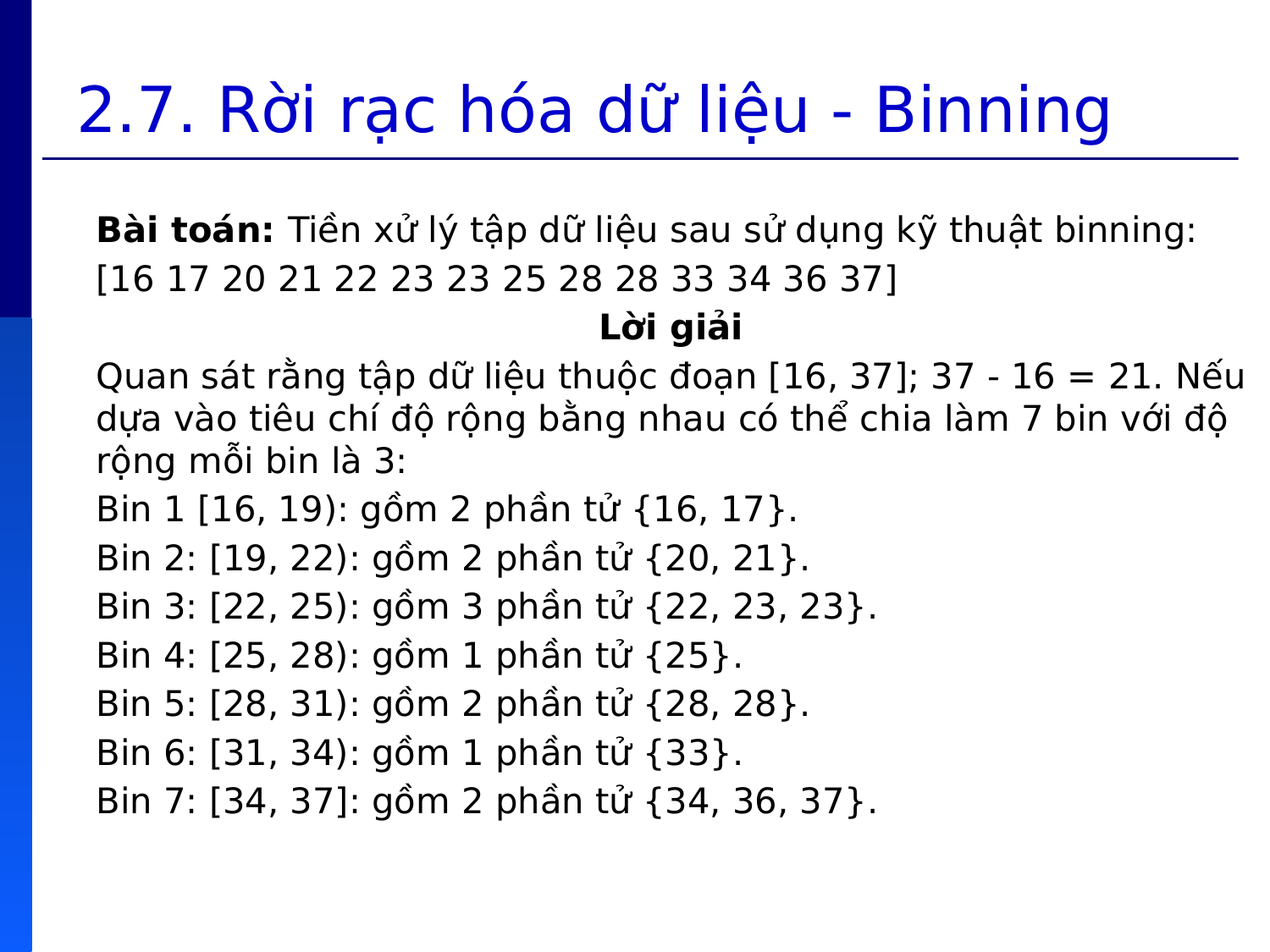

# 2.7. Rời rạc hóa dữ liệu - Binning
Bài toán: Tiền xử lý tập dữ liệu sau sử dụng kỹ thuật binning:
[16 17 20 21 22 23 23 25 28 28 33 34 36 37]
Lời giải
Quan sát rằng tập dữ liệu thuộc đoạn [16, 37]; 37 - 16 = 21. Nếu dựa vào tiêu chí độ rộng bằng nhau có thể chia làm 7 bin với độ rộng mỗi bin là 3:
Bin 1 [16, 19): gồm 2 phần tử {16, 17}.
Bin 2: [19, 22): gồm 2 phần tử {20, 21}.
Bin 3: [22, 25): gồm 3 phần tử {22, 23, 23}.
Bin 4: [25, 28): gồm 1 phần tử {25}.
Bin 5: [28, 31): gồm 2 phần tử {28, 28}.
Bin 6: [31, 34): gồm 1 phần tử {33}.
Bin 7: [34, 37]: gồm 2 phần tử {34, 36, 37}.